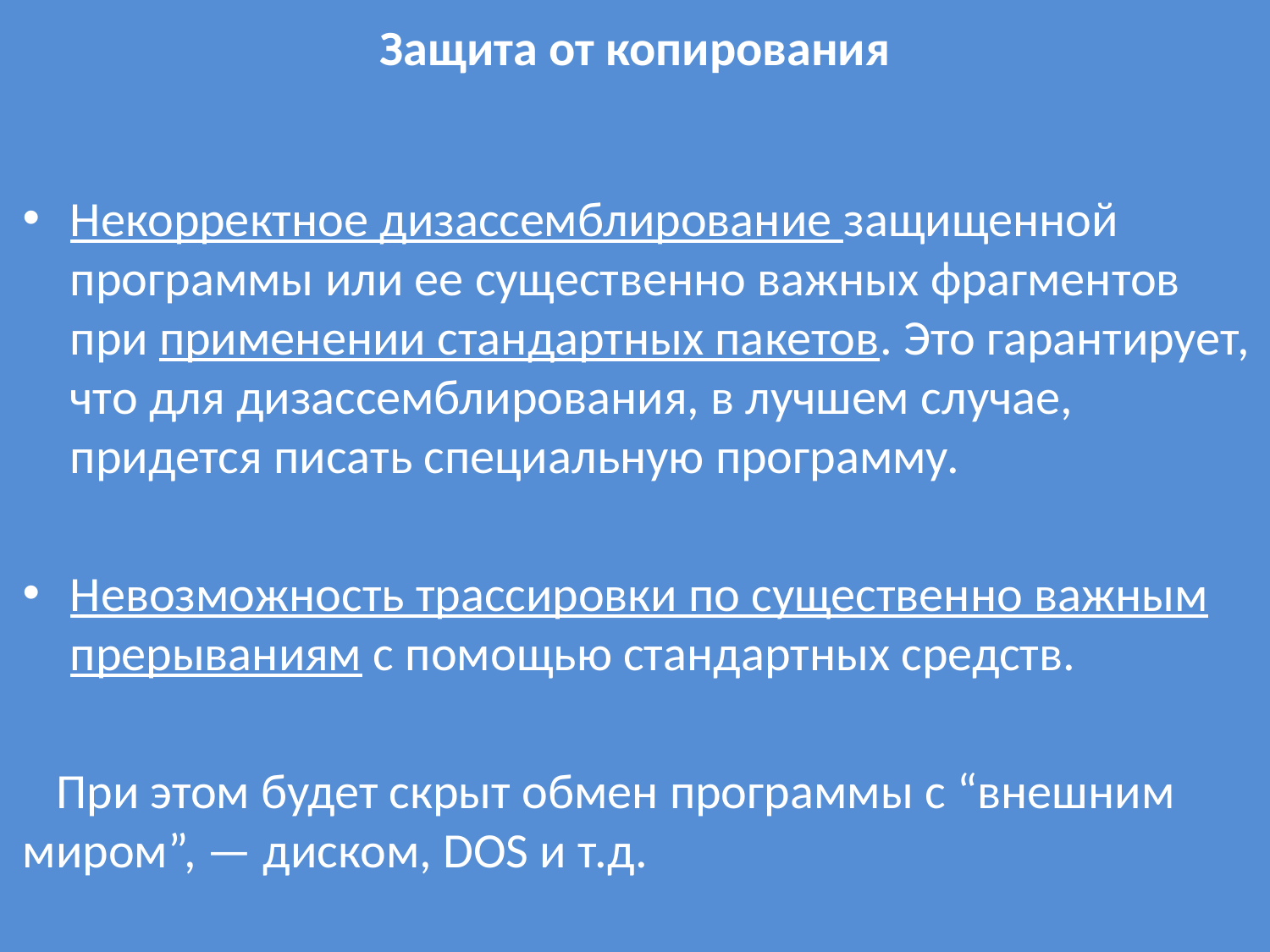

# Защита от копирования

Некорректное дизассемблирование защищенной программы или ее существенно важных фрагментов при применении стандартных пакетов. Это гарантирует, что для дизассемблирования, в лучшем случае, придется писать специальную программу.

Невозможность трассировки по существенно важным прерываниям с помощью стандартных средств.

   При этом будет скрыт обмен программы с “внешним миром”, — диском, DOS и т.д.